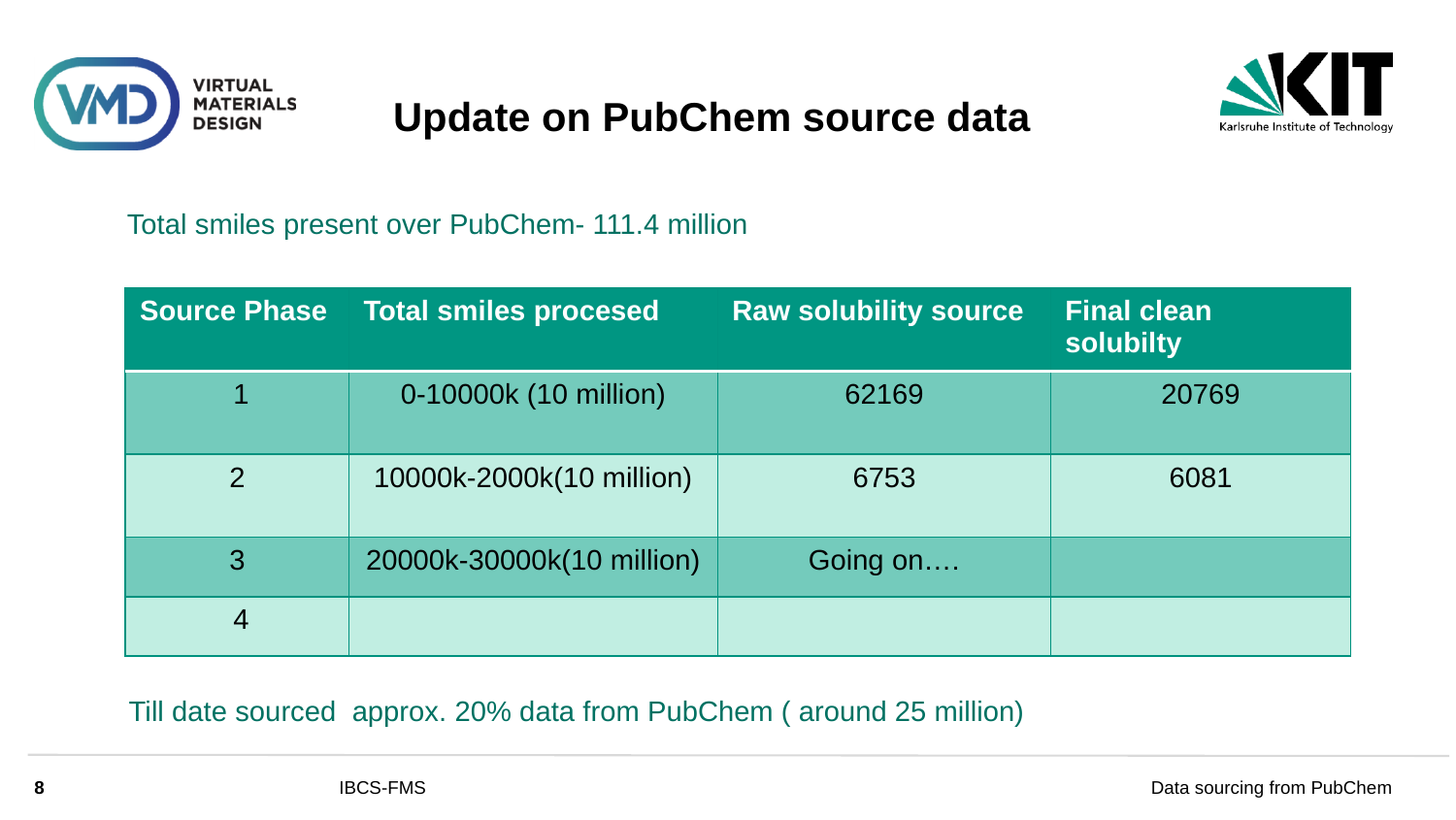

# Update on PubChem source data
    Total smiles present over PubChem- 111.4 million
| Source Phase | Total smiles procesed | Raw solubility source | Final clean solubilty |
| --- | --- | --- | --- |
| 1 | 0-10000k (10 million) | 62169 | 20769 |
| 2 | 10000k-2000k(10 million) | 6753 | 6081 |
| 3 | 20000k-30000k(10 million) | Going on…. |  |
| 4 |  |  |  |
Till date sourced  approx. 20% data from PubChem ( around 25 million)
8